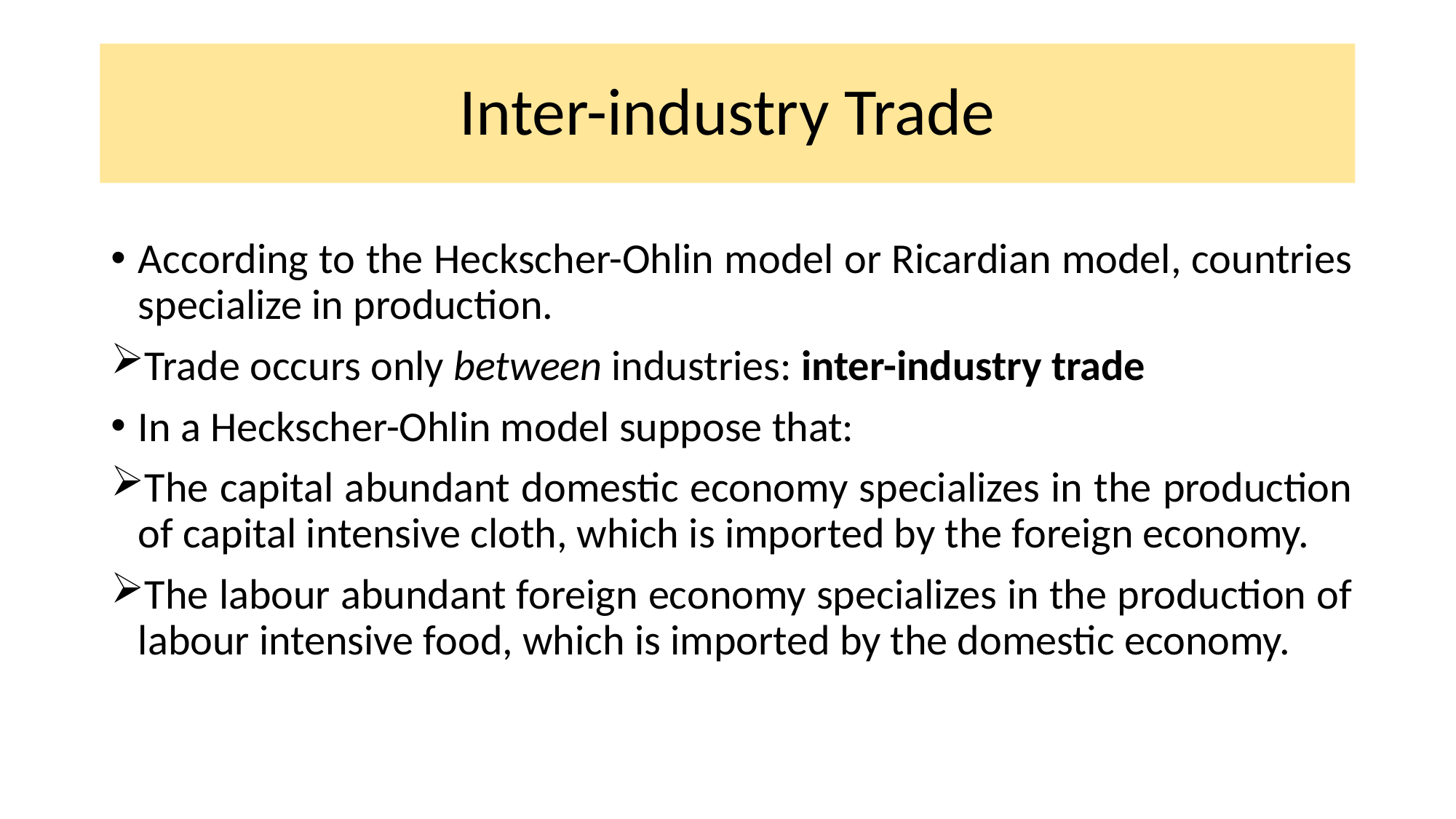

# Inter-industry Trade
According to the Heckscher-Ohlin model or Ricardian model, countries specialize in production.
Trade occurs only between industries: inter-industry trade
In a Heckscher-Ohlin model suppose that:
The capital abundant domestic economy specializes in the production of capital intensive cloth, which is imported by the foreign economy.
The labour abundant foreign economy specializes in the production of labour intensive food, which is imported by the domestic economy.